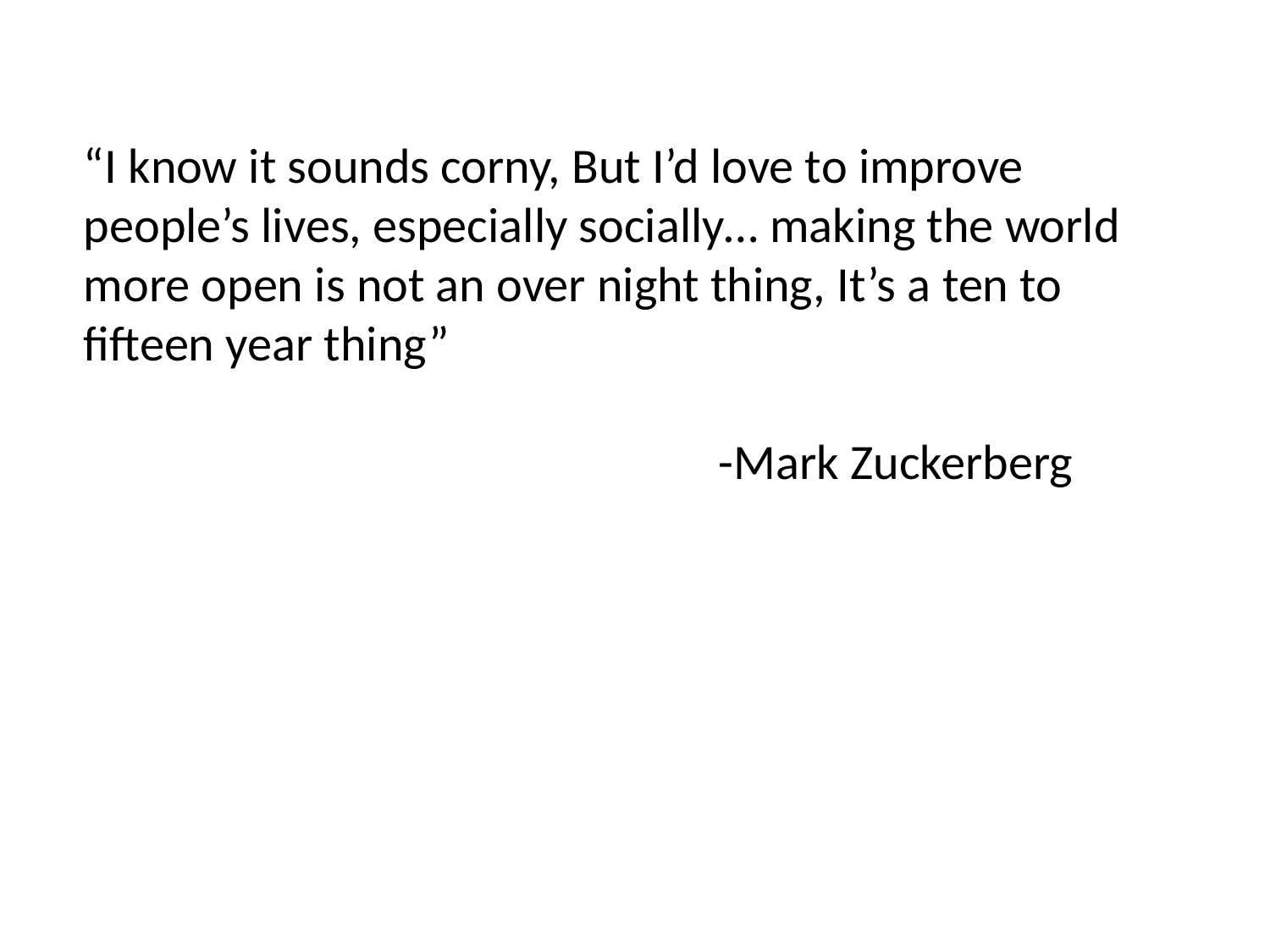

“I know it sounds corny, But I’d love to improve people’s lives, especially socially… making the world more open is not an over night thing, It’s a ten to fifteen year thing”

					-Mark Zuckerberg